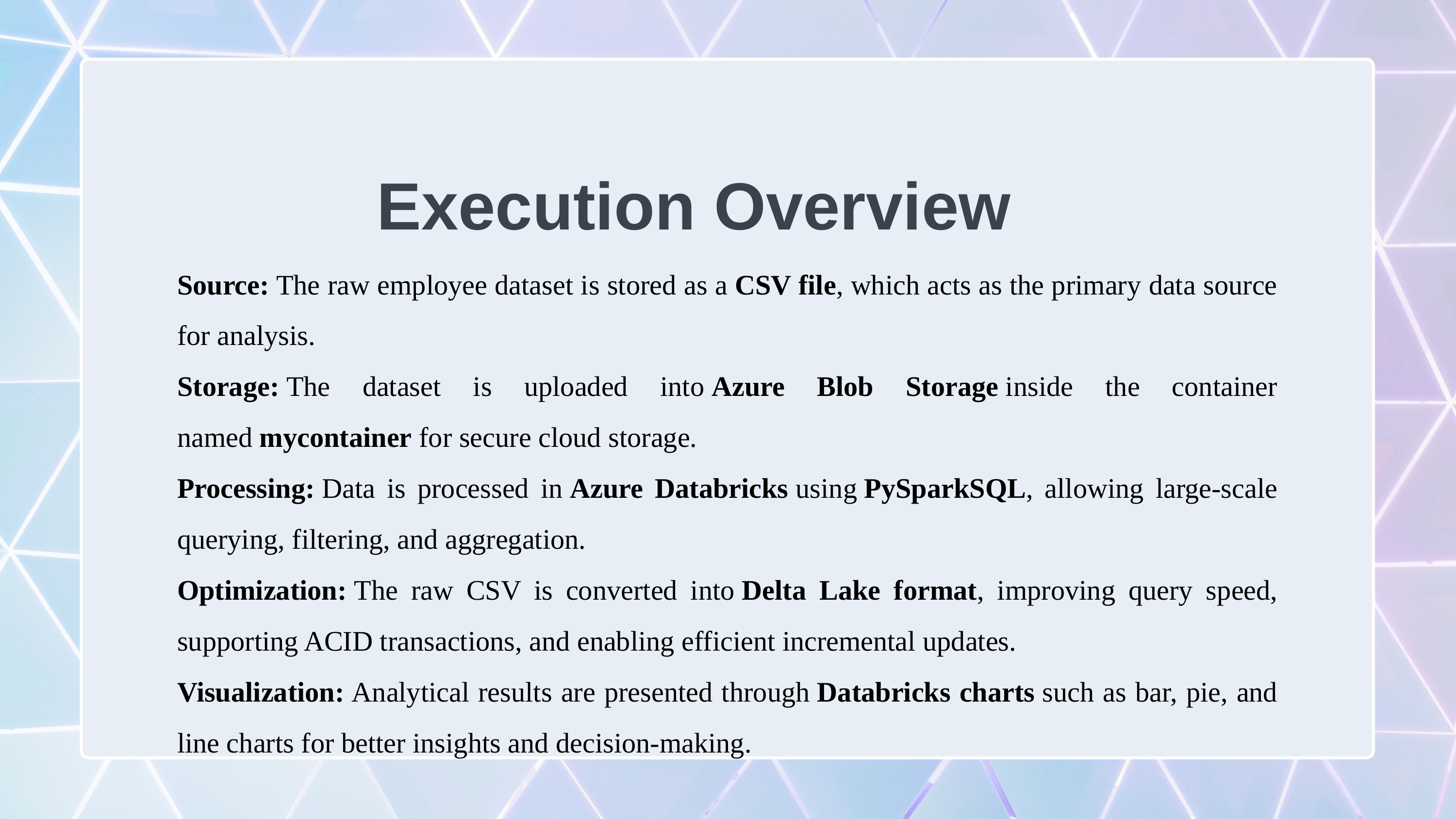

Execution Overview
Source: The raw employee dataset is stored as a CSV file, which acts as the primary data source for analysis.
Storage: The dataset is uploaded into Azure Blob Storage inside the container named mycontainer for secure cloud storage.
Processing: Data is processed in Azure Databricks using PySparkSQL, allowing large-scale querying, filtering, and aggregation.
Optimization: The raw CSV is converted into Delta Lake format, improving query speed, supporting ACID transactions, and enabling efficient incremental updates.
Visualization: Analytical results are presented through Databricks charts such as bar, pie, and line charts for better insights and decision-making.